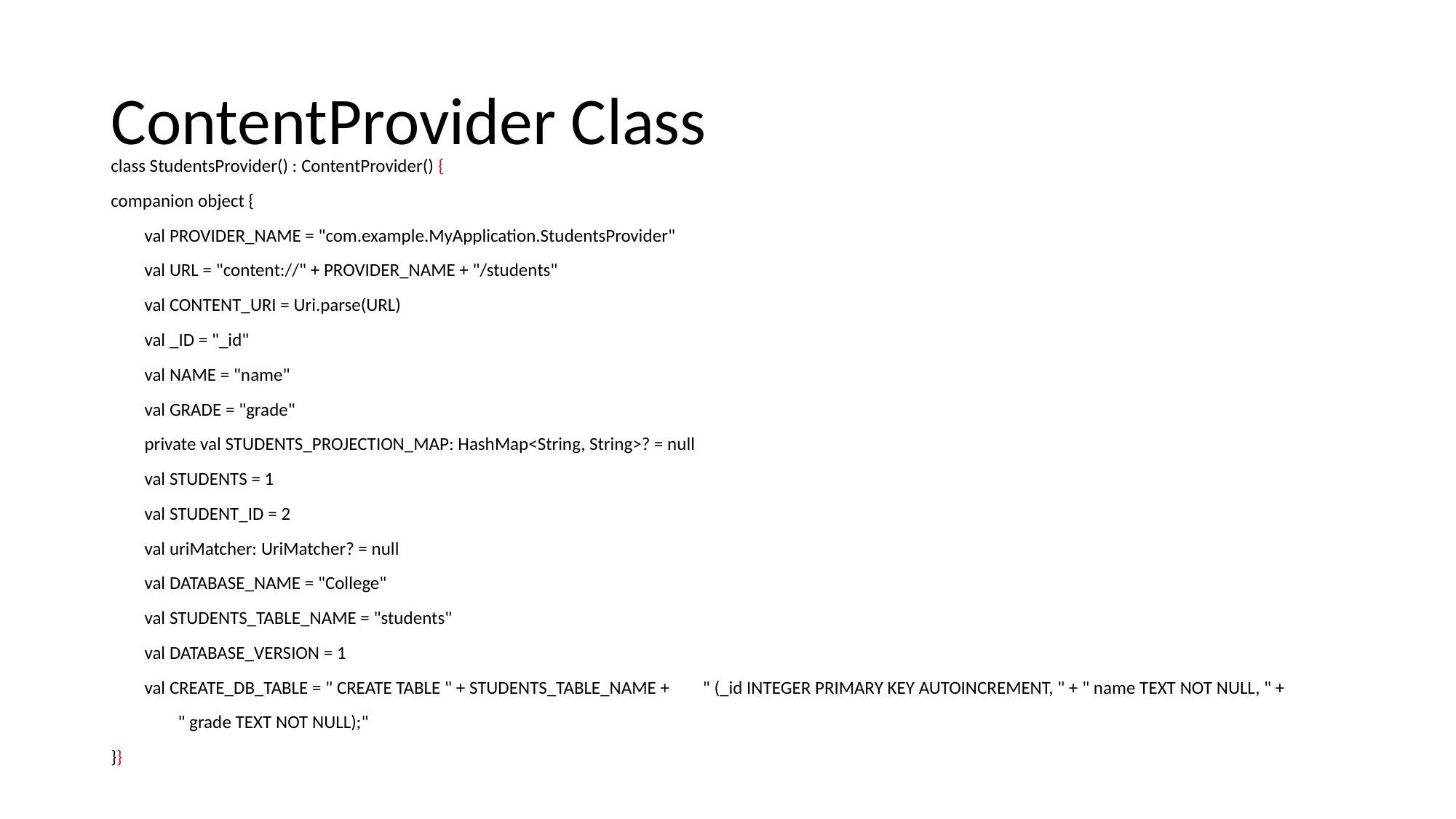

# ContentProvider Class
class StudentsProvider() : ContentProvider() {
companion object {
        val PROVIDER_NAME = "com.example.MyApplication.StudentsProvider"
        val URL = "content://" + PROVIDER_NAME + "/students"
        val CONTENT_URI = Uri.parse(URL)
        val _ID = "_id"
        val NAME = "name"
        val GRADE = "grade"
        private val STUDENTS_PROJECTION_MAP: HashMap<String, String>? = null
        val STUDENTS = 1
        val STUDENT_ID = 2
        val uriMatcher: UriMatcher? = null
        val DATABASE_NAME = "College"
        val STUDENTS_TABLE_NAME = "students"
        val DATABASE_VERSION = 1
        val CREATE_DB_TABLE = " CREATE TABLE " + STUDENTS_TABLE_NAME +        " (_id INTEGER PRIMARY KEY AUTOINCREMENT, " + " name TEXT NOT NULL, " +
                " grade TEXT NOT NULL);"
}}